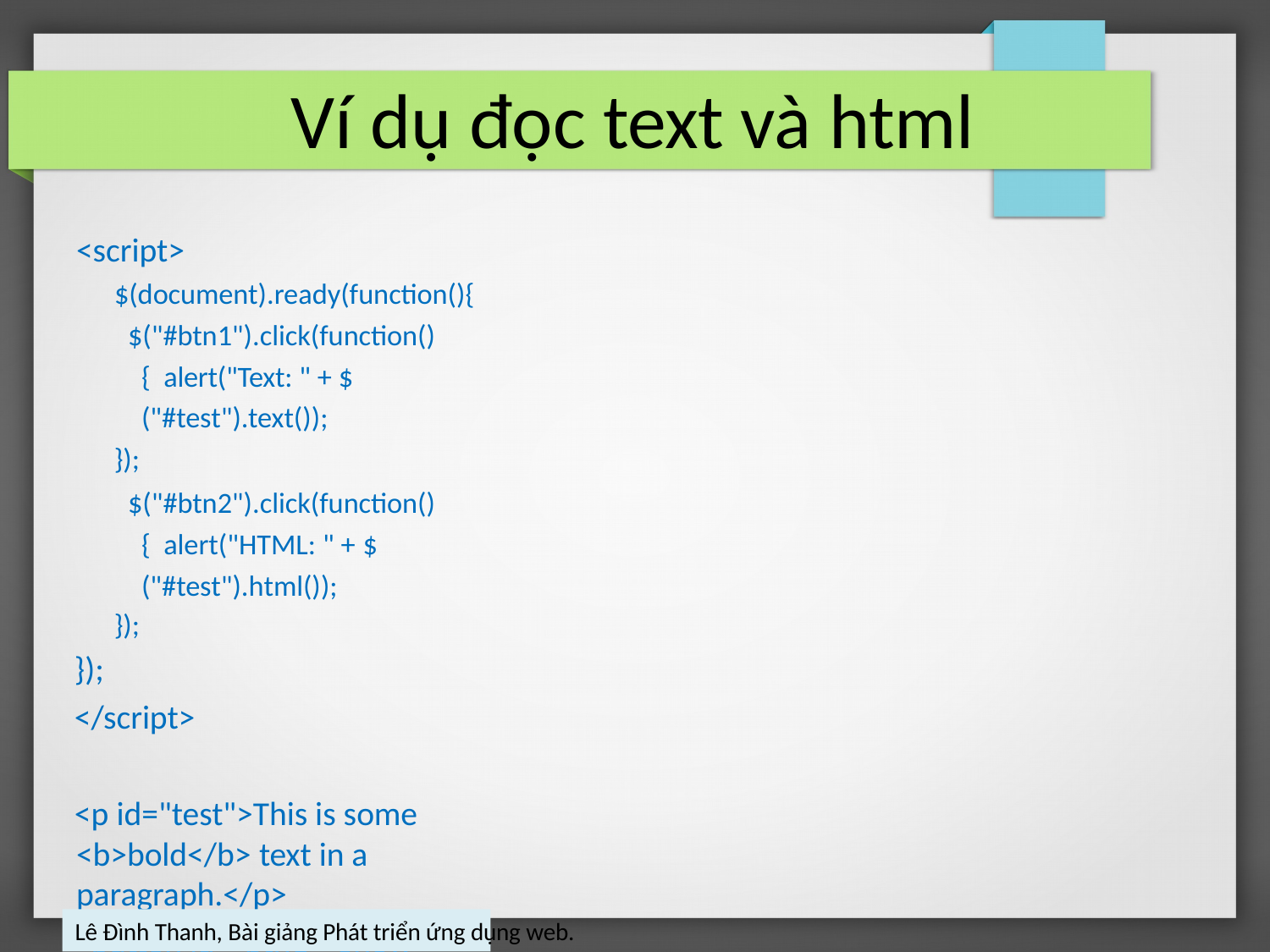

# Ví dụ đọc text và html
<script>
$(document).ready(function(){
$("#btn1").click(function(){  alert("Text: " + $("#test").text());
});
$("#btn2").click(function(){  alert("HTML: " + $("#test").html());
});
});
</script>

<p id="test">This is some <b>bold</b> text in a paragraph.</p>
<button id="btn1">Show Text</button>
<button id="btn2">Show HTML</button>

Lê Đình Thanh, Bài giảng Phát triển ứng dụng web.